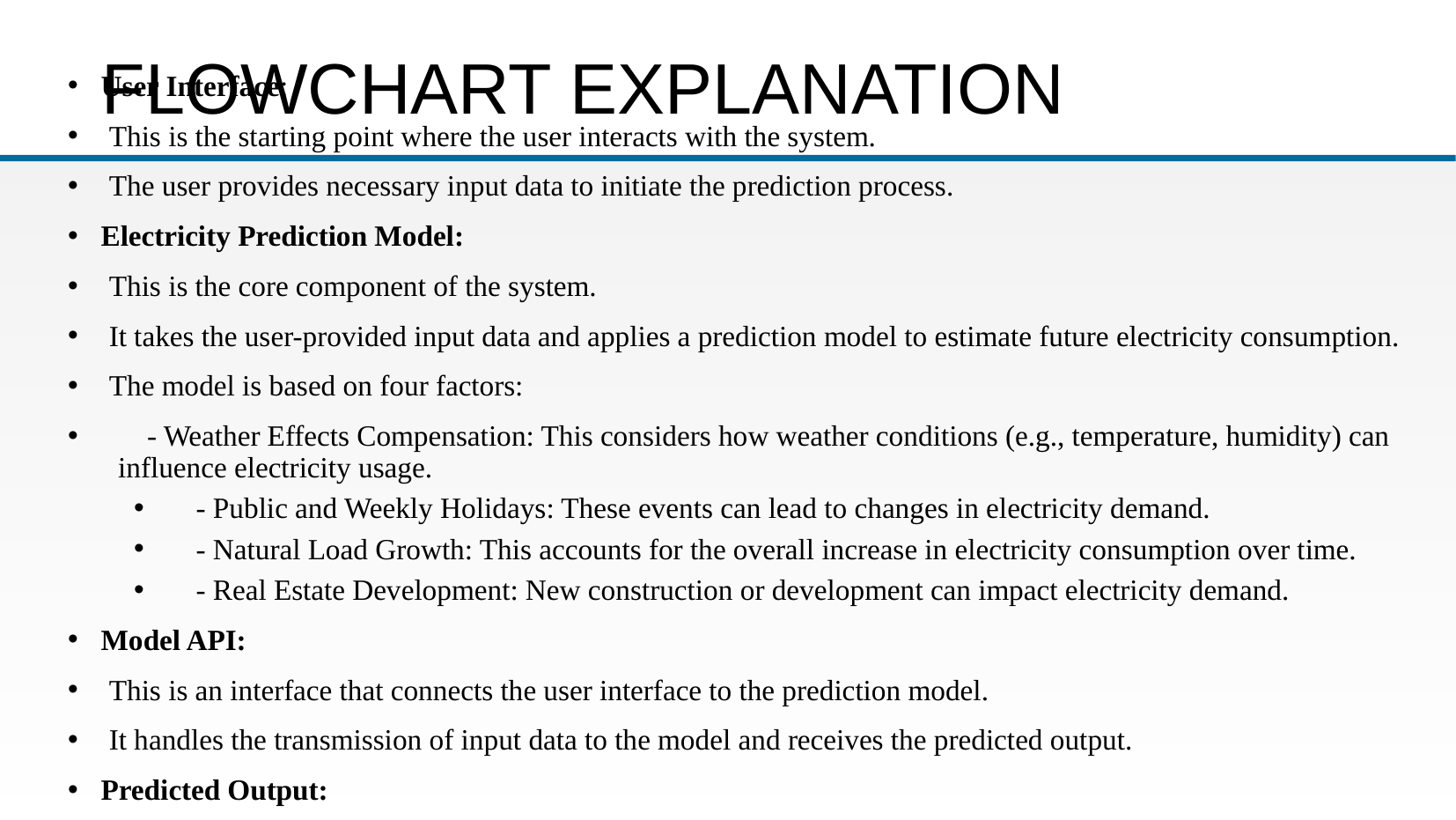

# FLOWCHART EXPLANATION

User Interface:
This is the starting point where the user interacts with the system.
The user provides necessary input data to initiate the prediction process.
Electricity Prediction Model:
This is the core component of the system.
It takes the user-provided input data and applies a prediction model to estimate future electricity consumption.
The model is based on four factors:
    - Weather Effects Compensation: This considers how weather conditions (e.g., temperature, humidity) can influence electricity usage.
    - Public and Weekly Holidays: These events can lead to changes in electricity demand.
    - Natural Load Growth: This accounts for the overall increase in electricity consumption over time.
    - Real Estate Development: New construction or development can impact electricity demand.
Model API:
This is an interface that connects the user interface to the prediction model.
It handles the transmission of input data to the model and receives the predicted output.
Predicted Output:
This is the final result of the prediction process.
The system presents the predicted electricity consumption to the user.